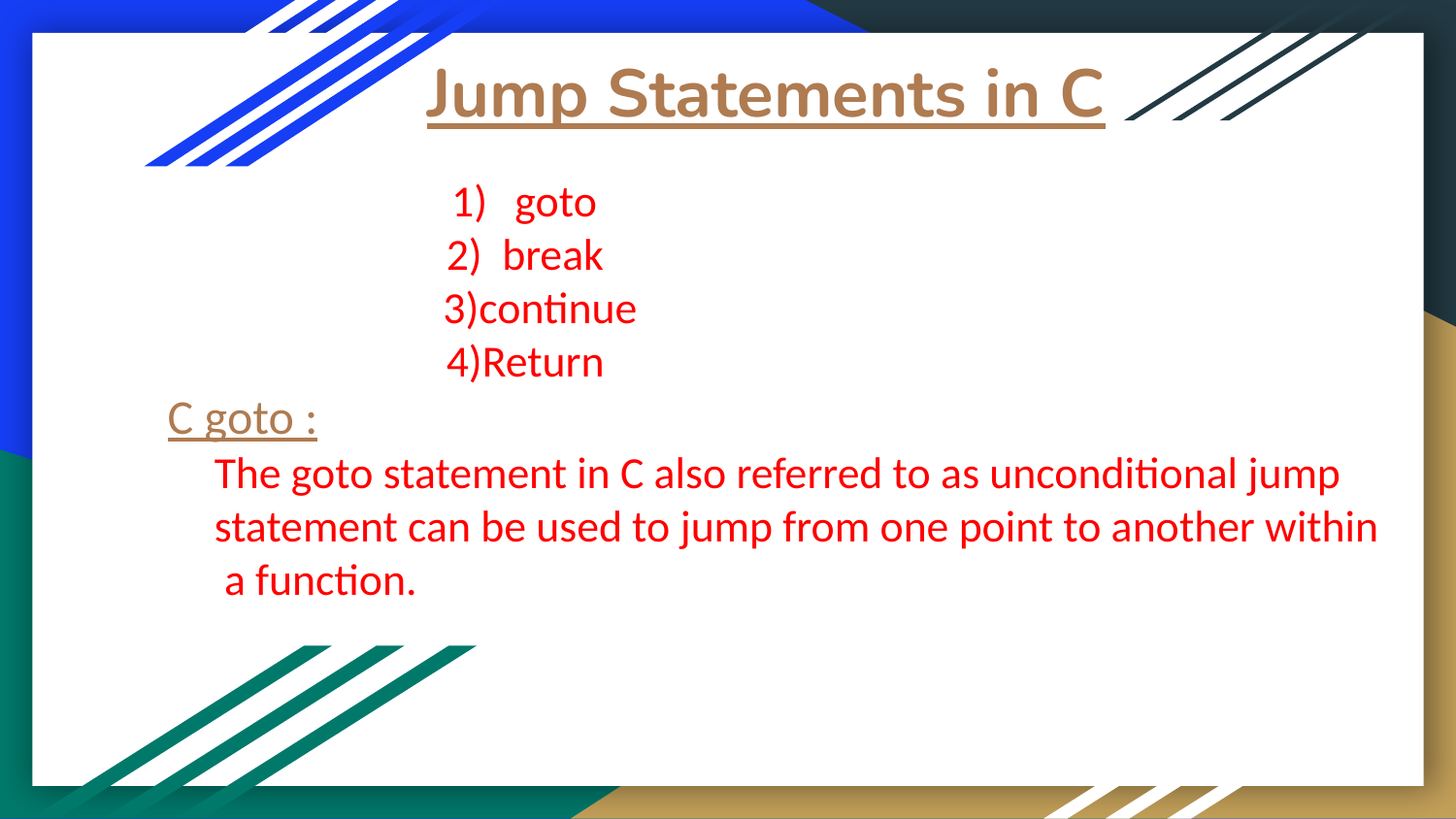

# Jump Statements in C
                                       1)   goto
                            2)  break
                                   3)continue
                            4)Return
C goto :
            The goto statement in C also referred to as unconditional jump
            statement can be used to jump from one point to another within
             a function.